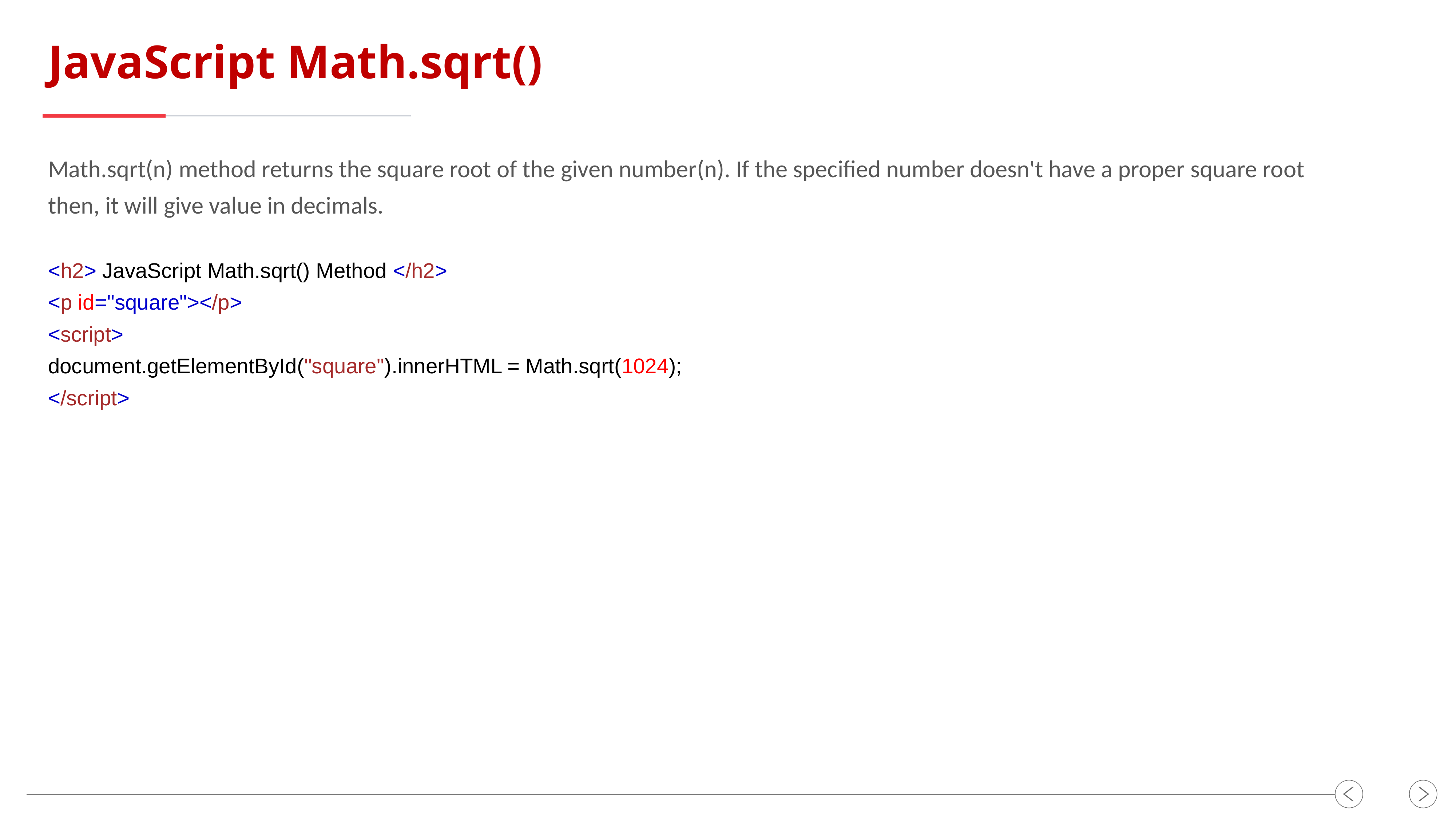

JavaScript Math.sqrt()
Math.sqrt(n) method returns the square root of the given number(n). If the specified number doesn't have a proper square root then, it will give value in decimals.
<h2> JavaScript Math.sqrt() Method </h2>
<p id="square"></p>
<script>
document.getElementById("square").innerHTML = Math.sqrt(1024);
</script>